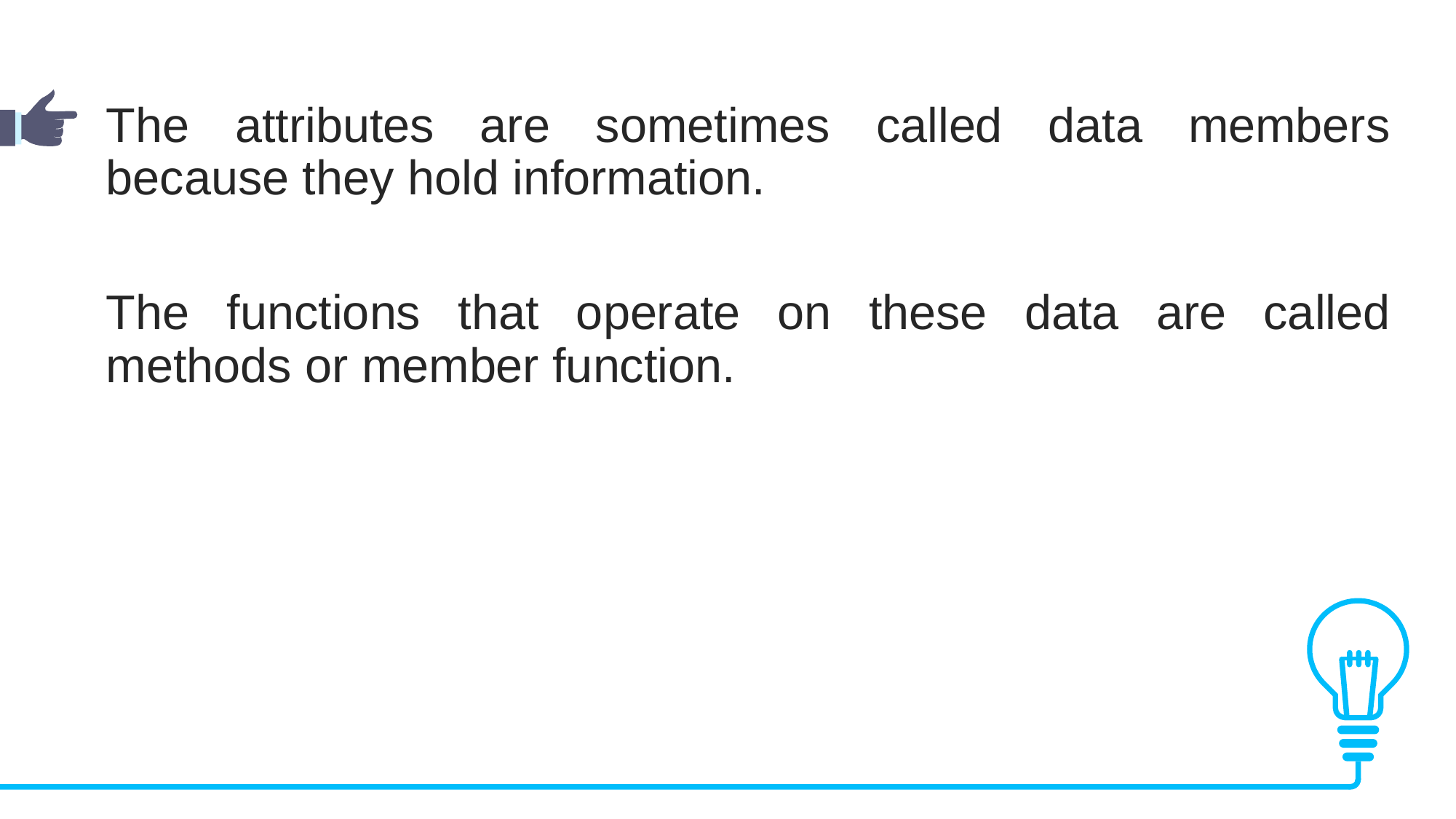

The attributes are sometimes called data members because they hold information.

The functions that operate on these data are called methods or member function.